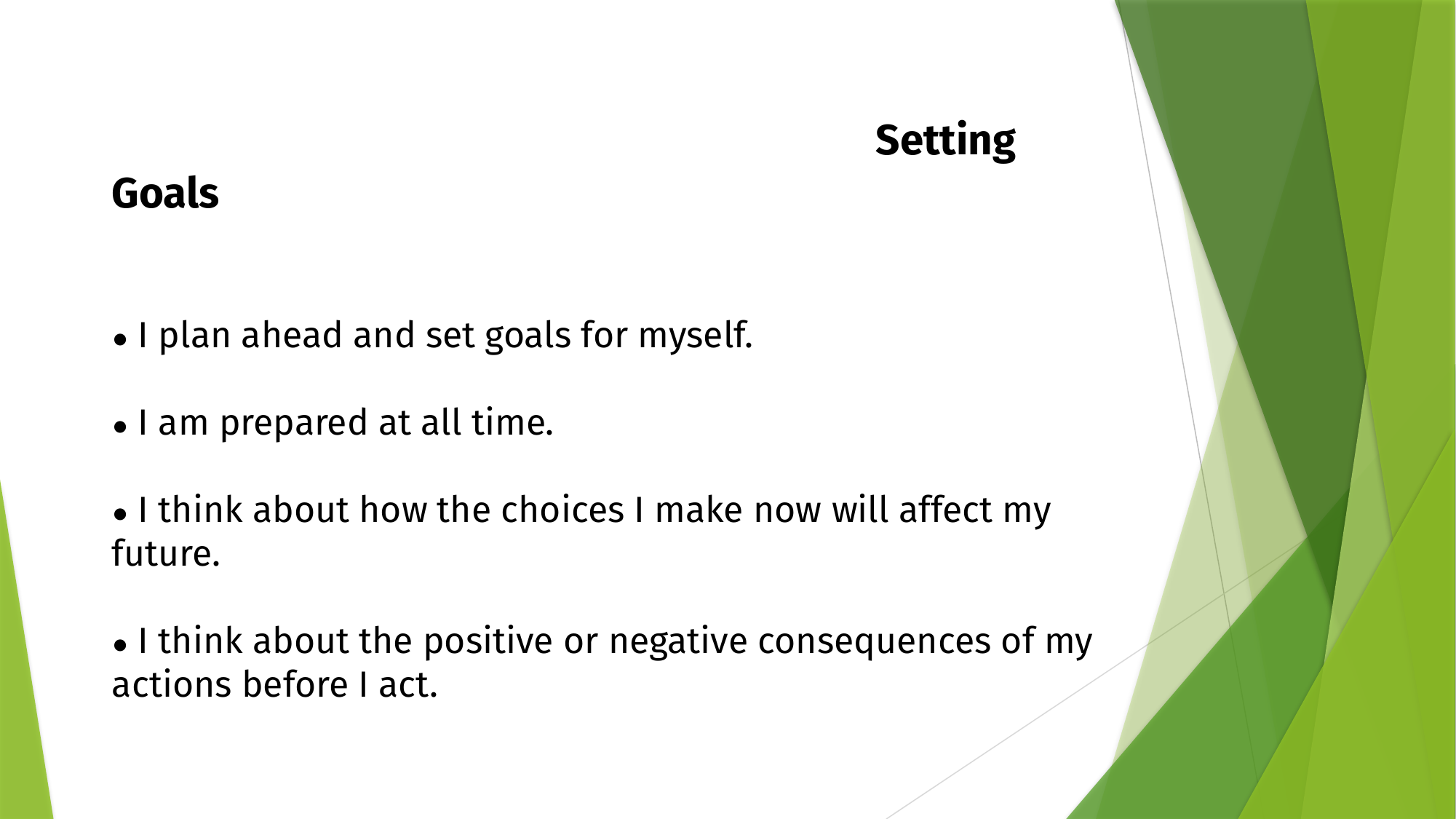

Setting Goals

● I plan ahead and set goals for myself.

● I am prepared at all time.

● I think about how the choices I make now will affect my future.

● I think about the positive or negative consequences of my actions before I act.